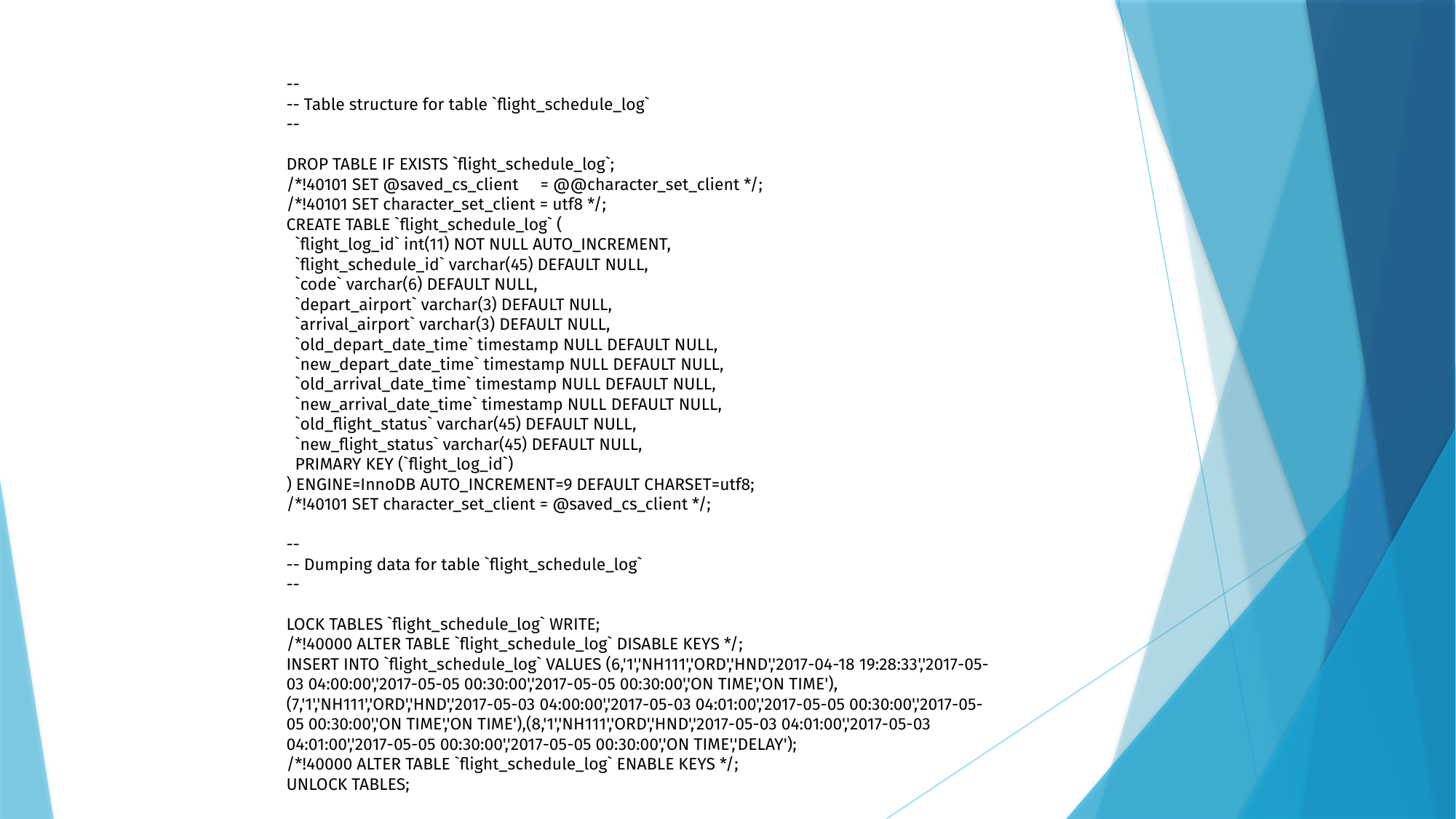

--
-- Table structure for table `flight_schedule_log`
--

DROP TABLE IF EXISTS `flight_schedule_log`;
/*!40101 SET @saved_cs_client     = @@character_set_client */;
/*!40101 SET character_set_client = utf8 */;
CREATE TABLE `flight_schedule_log` (
  `flight_log_id` int(11) NOT NULL AUTO_INCREMENT,
  `flight_schedule_id` varchar(45) DEFAULT NULL,
  `code` varchar(6) DEFAULT NULL,
  `depart_airport` varchar(3) DEFAULT NULL,
  `arrival_airport` varchar(3) DEFAULT NULL,
  `old_depart_date_time` timestamp NULL DEFAULT NULL,
  `new_depart_date_time` timestamp NULL DEFAULT NULL,
  `old_arrival_date_time` timestamp NULL DEFAULT NULL,
  `new_arrival_date_time` timestamp NULL DEFAULT NULL,
  `old_flight_status` varchar(45) DEFAULT NULL,
  `new_flight_status` varchar(45) DEFAULT NULL,
  PRIMARY KEY (`flight_log_id`)
) ENGINE=InnoDB AUTO_INCREMENT=9 DEFAULT CHARSET=utf8;
/*!40101 SET character_set_client = @saved_cs_client */;

--
-- Dumping data for table `flight_schedule_log`
--

LOCK TABLES `flight_schedule_log` WRITE;
/*!40000 ALTER TABLE `flight_schedule_log` DISABLE KEYS */;
INSERT INTO `flight_schedule_log` VALUES (6,'1','NH111','ORD','HND','2017-04-18 19:28:33','2017-05-03 04:00:00','2017-05-05 00:30:00','2017-05-05 00:30:00','ON TIME','ON TIME'),(7,'1','NH111','ORD','HND','2017-05-03 04:00:00','2017-05-03 04:01:00','2017-05-05 00:30:00','2017-05-05 00:30:00','ON TIME','ON TIME'),(8,'1','NH111','ORD','HND','2017-05-03 04:01:00','2017-05-03 04:01:00','2017-05-05 00:30:00','2017-05-05 00:30:00','ON TIME','DELAY');
/*!40000 ALTER TABLE `flight_schedule_log` ENABLE KEYS */;
UNLOCK TABLES;